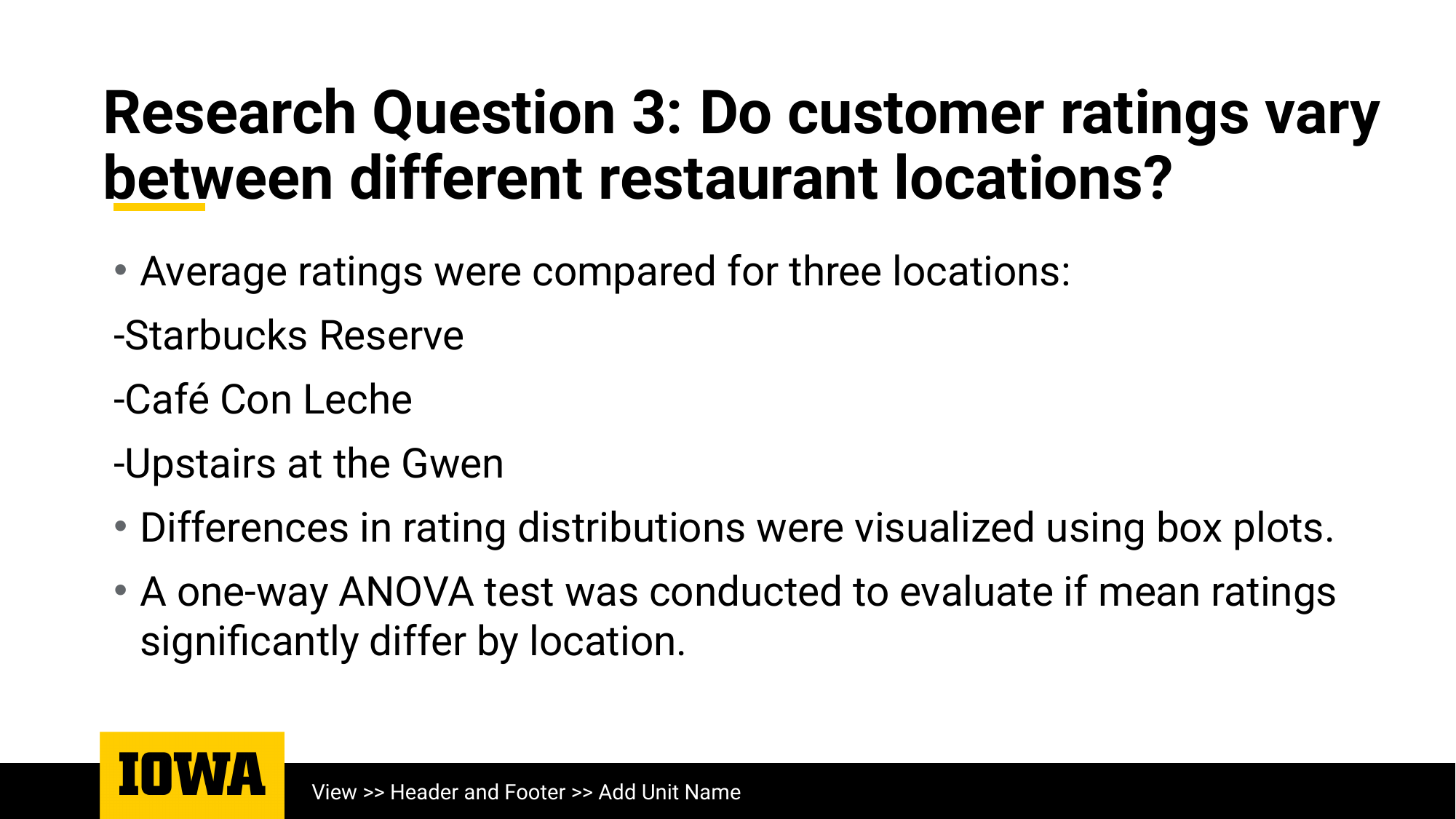

# Research Question 3: Do customer ratings vary between different restaurant locations?
Average ratings were compared for three locations:
-Starbucks Reserve
-Café Con Leche
-Upstairs at the Gwen
Differences in rating distributions were visualized using box plots.
A one-way ANOVA test was conducted to evaluate if mean ratings significantly differ by location.

View >> Header and Footer >> Add Unit Name